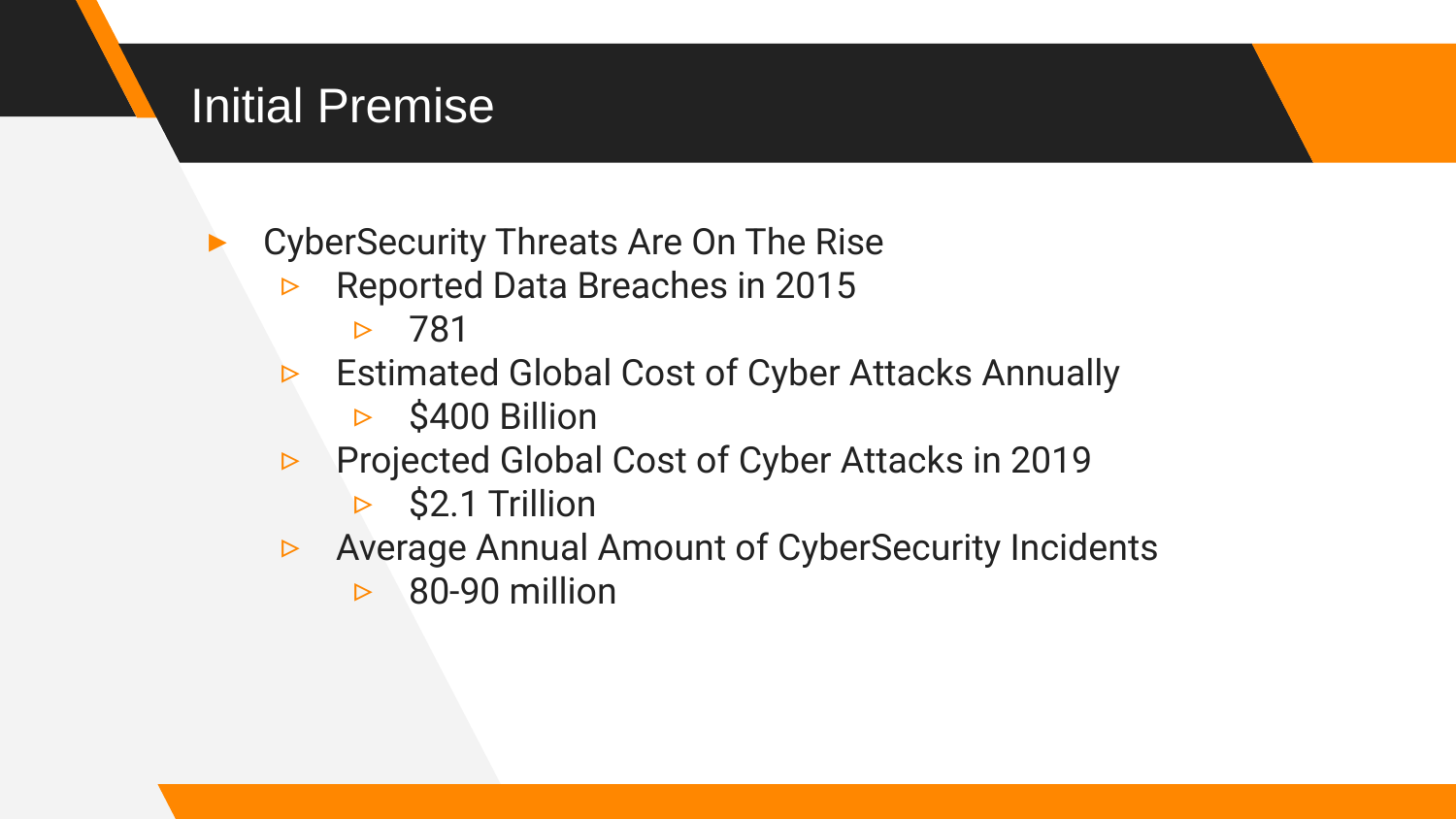

# Initial Premise
CyberSecurity Threats Are On The Rise
Reported Data Breaches in 2015
781
Estimated Global Cost of Cyber Attacks Annually
$400 Billion
Projected Global Cost of Cyber Attacks in 2019
$2.1 Trillion
Average Annual Amount of CyberSecurity Incidents
80-90 million